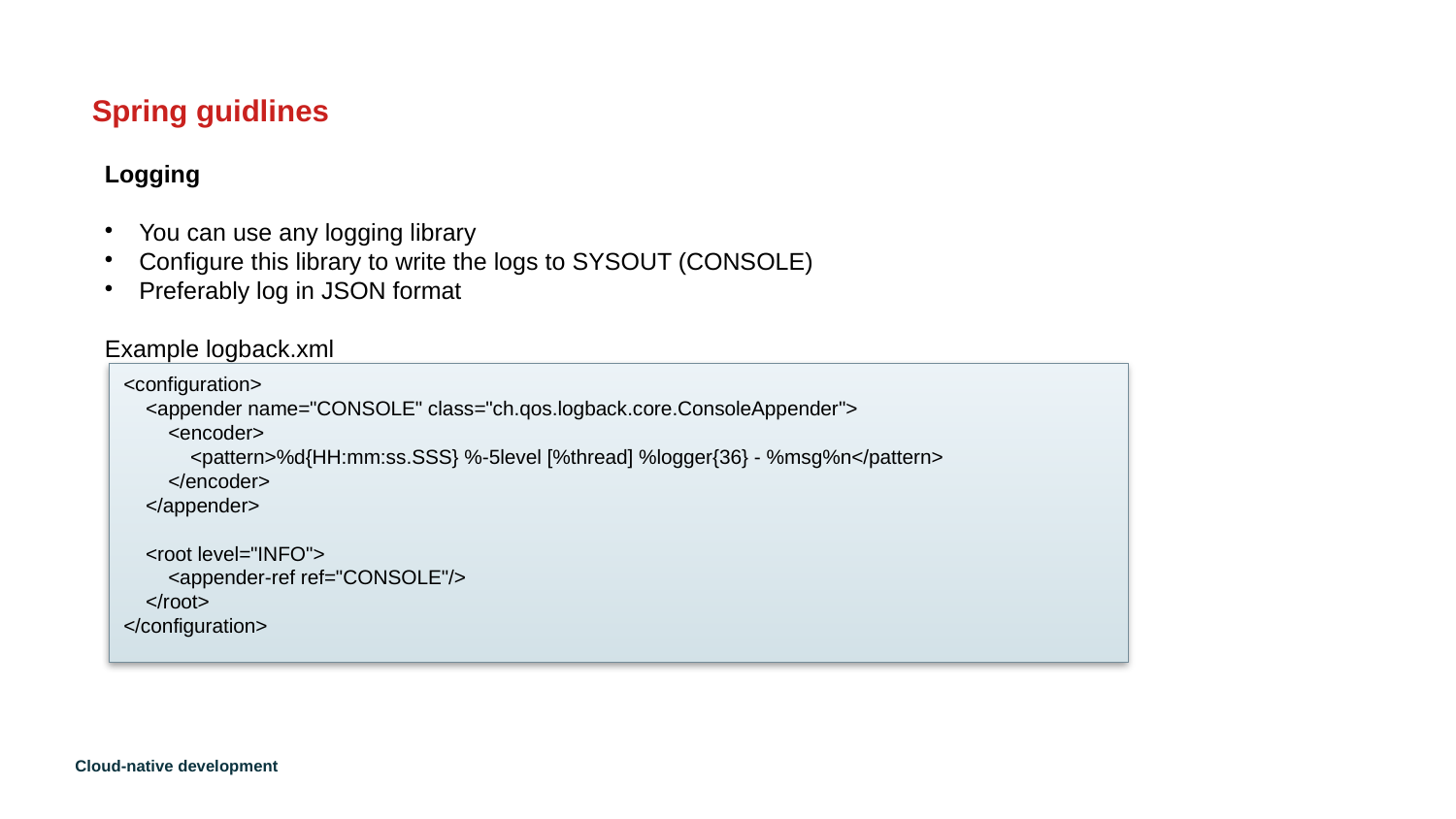

Spring guidlines

Logging

You can use any logging library
Configure this library to write the logs to SYSOUT (CONSOLE)
Preferably log in JSON format

Example logback.xml

<configuration>
    <appender name="CONSOLE" class="ch.qos.logback.core.ConsoleAppender">
        <encoder>
            <pattern>%d{HH:mm:ss.SSS} %-5level [%thread] %logger{36} - %msg%n</pattern>
        </encoder>
    </appender>

    <root level="INFO">
        <appender-ref ref="CONSOLE"/>
    </root>
</configuration>

Cloud-native development